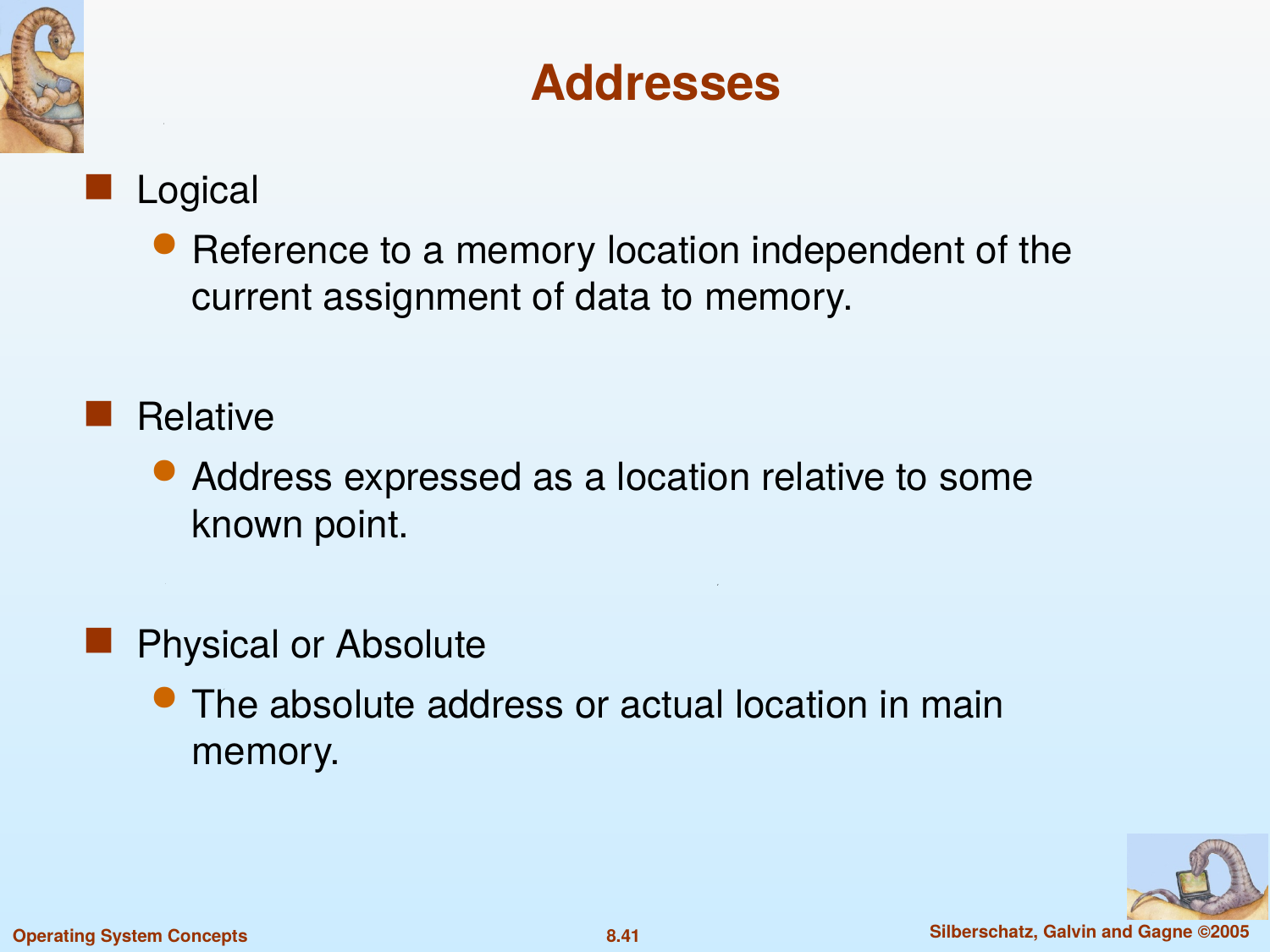

# Addresses
Logical
Reference to a memory location independent of the current assignment of data to memory.

Relative
Address expressed as a location relative to some known point.

Physical or Absolute
The absolute address or actual location in main memory.